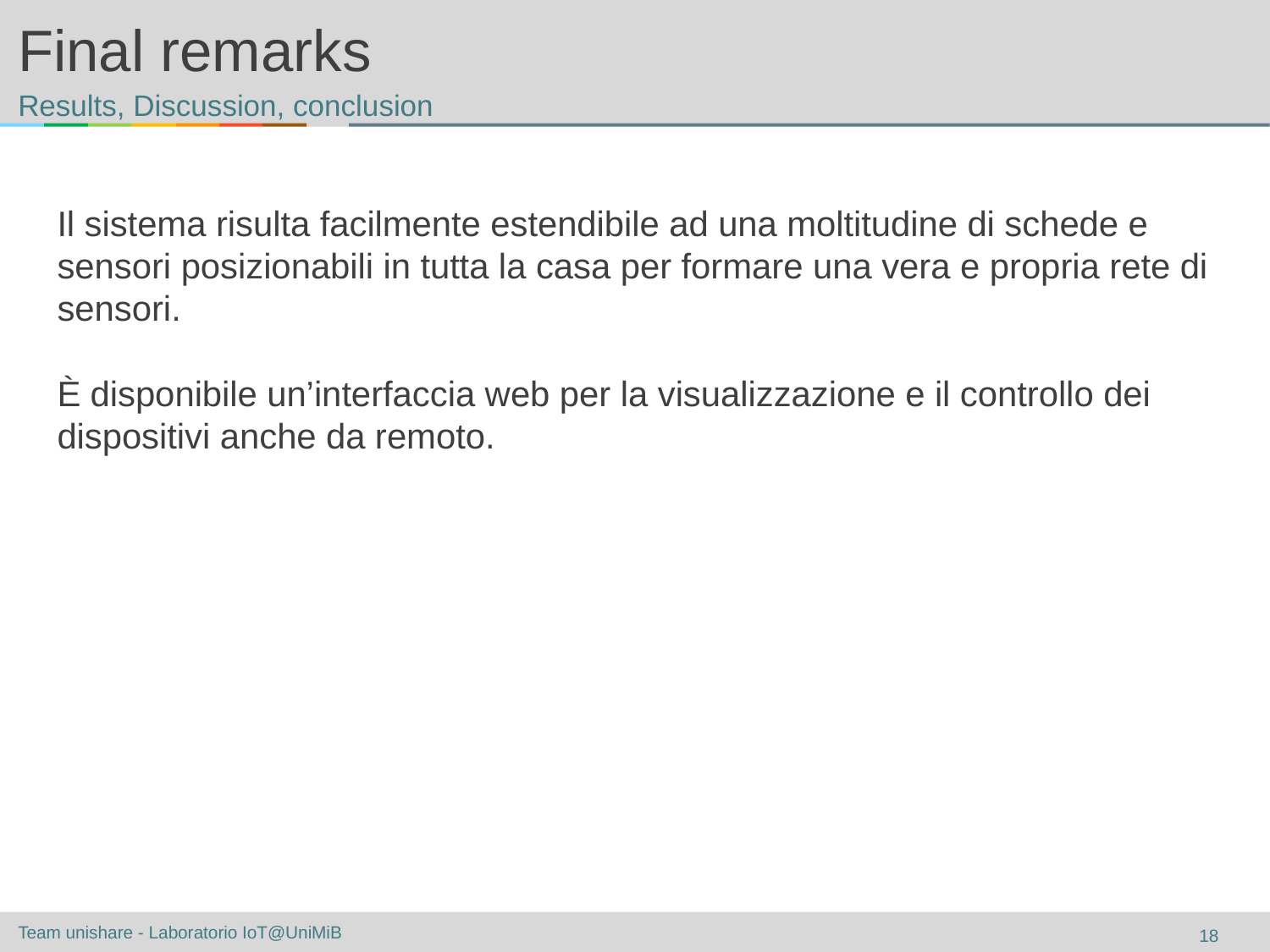

# Final remarks
Results, Discussion, conclusion

Il sistema risulta facilmente estendibile ad una moltitudine di schede e sensori posizionabili in tutta la casa per formare una vera e propria rete di sensori.

È disponibile un’interfaccia web per la visualizzazione e il controllo dei dispositivi anche da remoto.

18
Team unishare - Laboratorio IoT@UniMiB